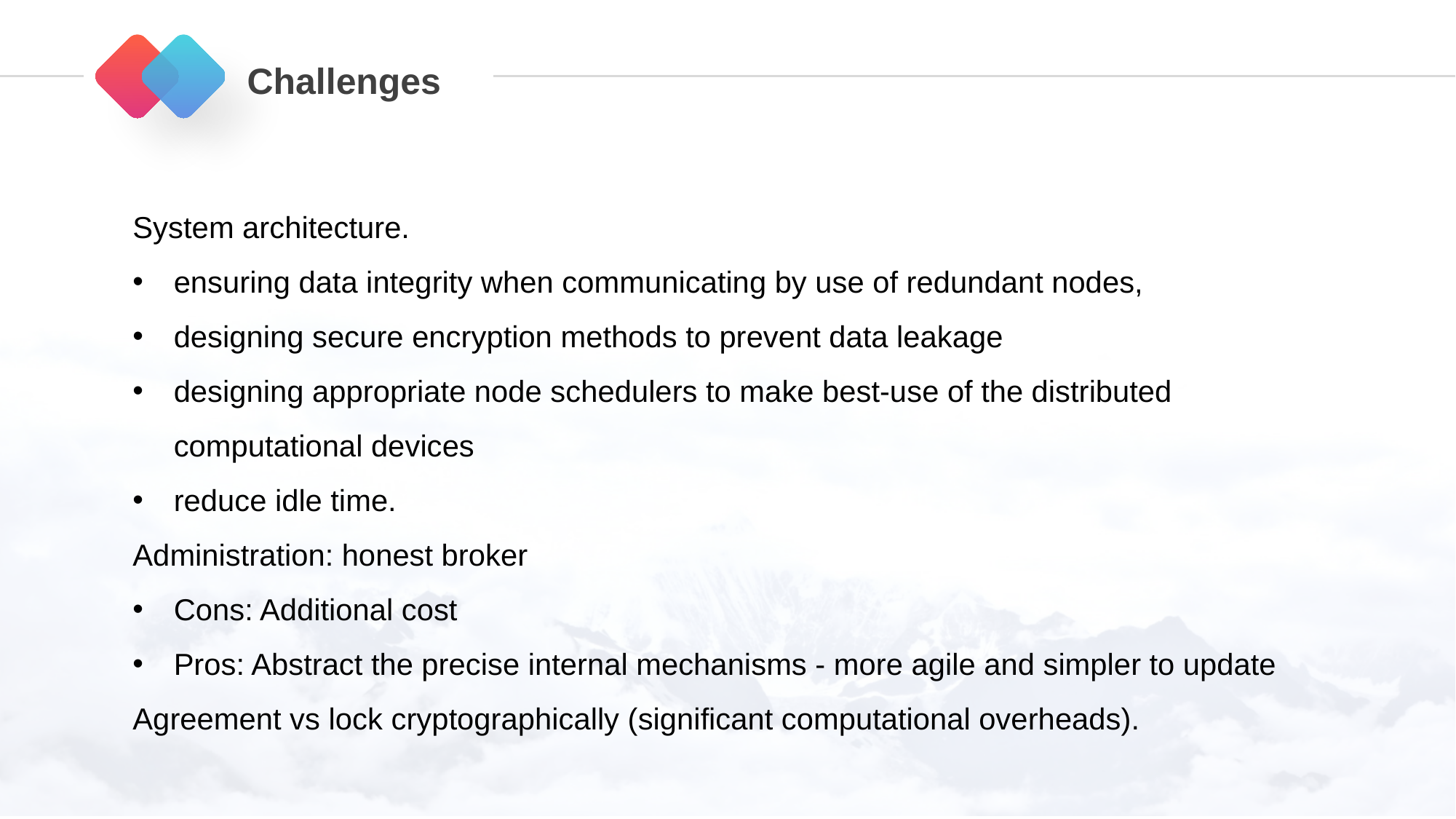

Challenges
System architecture.
ensuring data integrity when communicating by use of redundant nodes,
designing secure encryption methods to prevent data leakage
designing appropriate node schedulers to make best-use of the distributed computational devices
reduce idle time.
Administration: honest broker
Cons: Additional cost
Pros: Abstract the precise internal mechanisms - more agile and simpler to update
Agreement vs lock cryptographically (significant computational overheads).